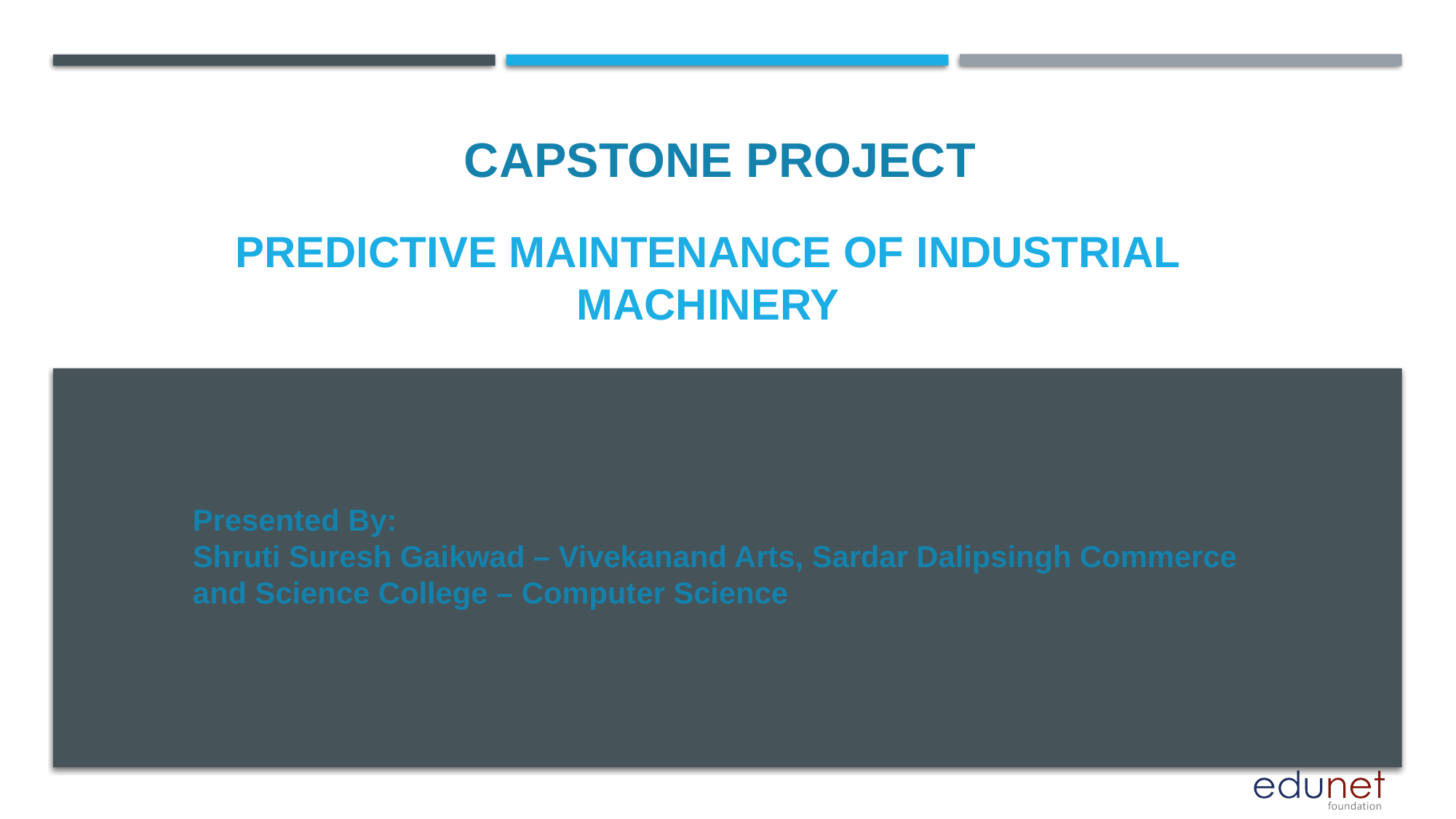

CAPSTONE PROJECT
# Predictive Maintenance of Industrial Machinery
Presented By:
Shruti Suresh Gaikwad – Vivekanand Arts, Sardar Dalipsingh Commerce and Science College – Computer Science